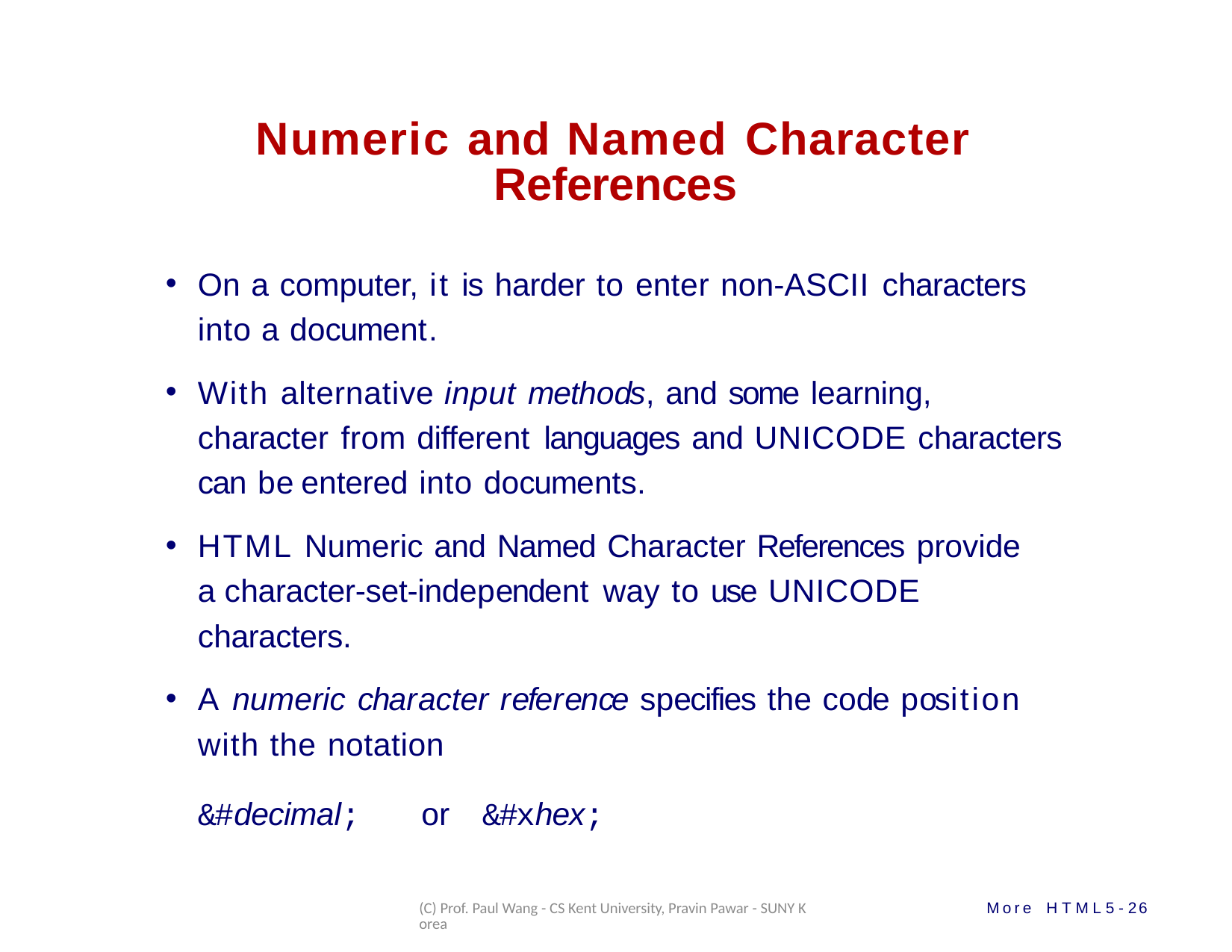

Numeric and Named Character References
On a computer, it is harder to enter non-ASCII characters into a document.

With alternative input methods, and some learning, character from different languages and UNICODE characters can be entered into documents.

HTML Numeric and Named Character References provide a character-set-independent way to use UNICODE characters.

A numeric character reference specifies the code position with the notation

&#decimal;	or	&#xhex;
(C) Prof. Paul Wang - CS Kent University, Pravin Pawar - SUNY Korea
More  HTML5-26